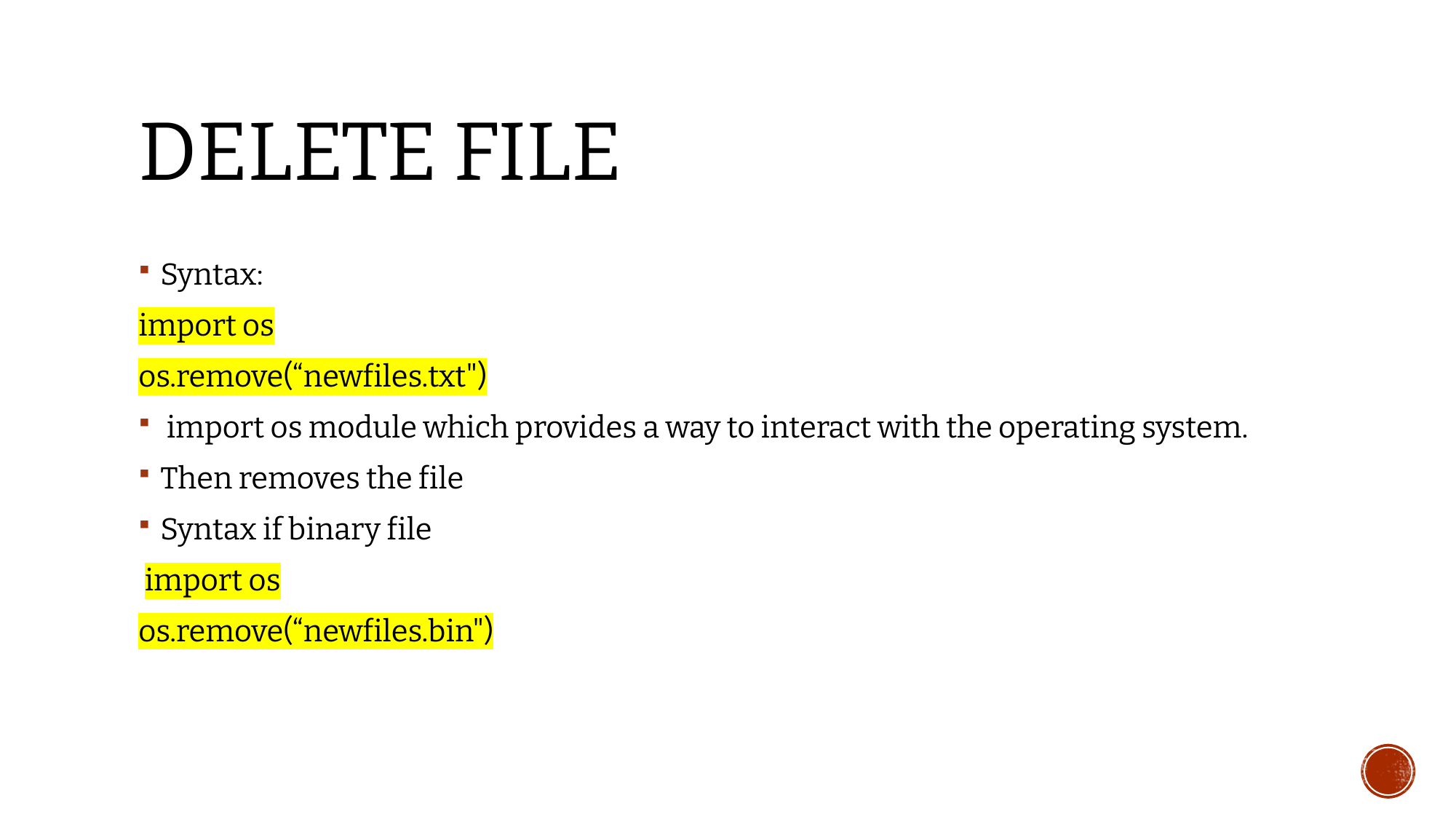

# Delete file
Syntax:
import os
os.remove(“newfiles.txt")
 import os module which provides a way to interact with the operating system.
Then removes the file
Syntax if binary file
 import os
os.remove(“newfiles.bin")